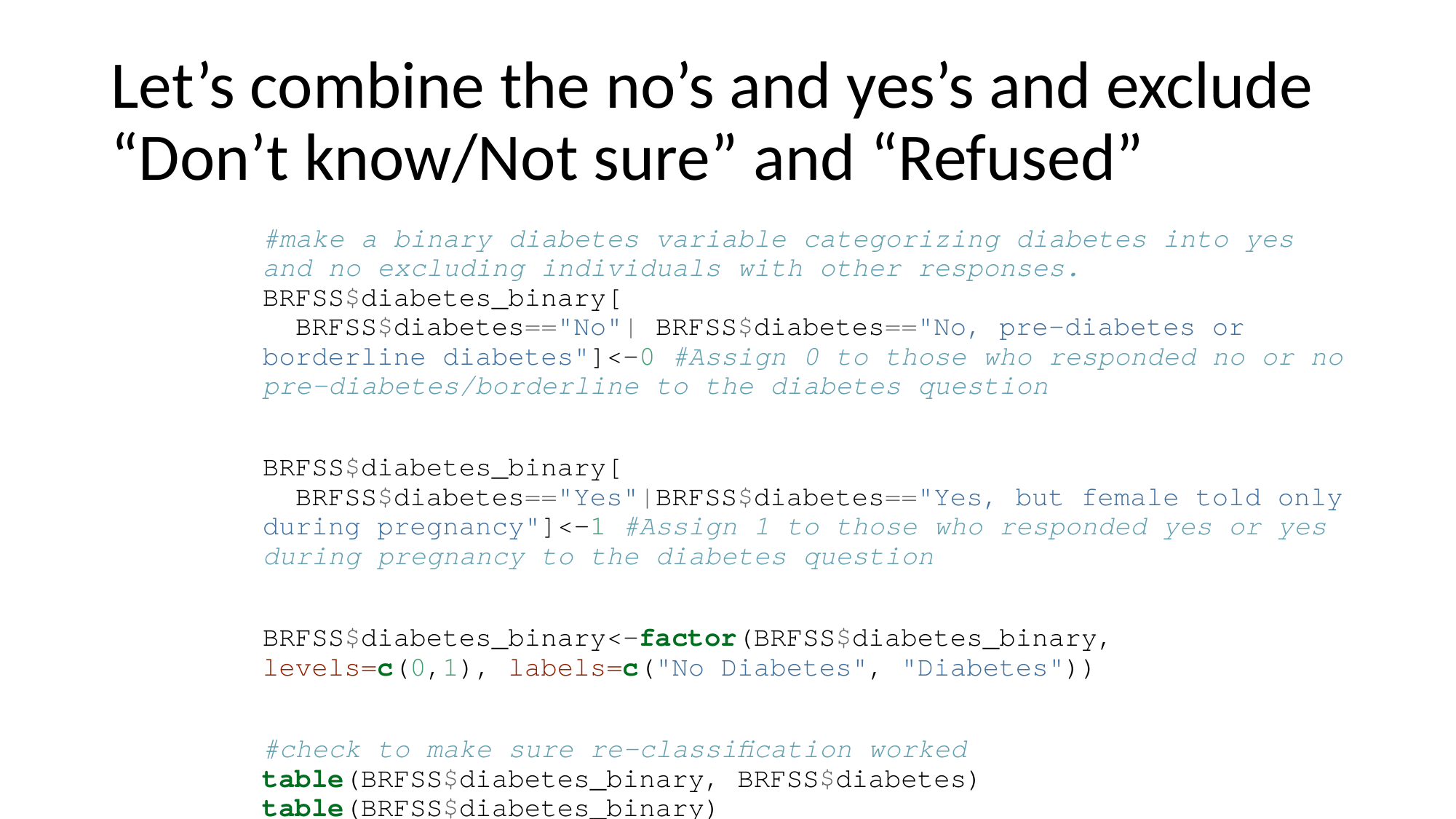

# Let’s combine the no’s and yes’s and exclude “Don’t know/Not sure” and “Refused”
#make a binary diabetes variable categorizing diabetes into yes and no excluding individuals with other responses.
BRFSS$diabetes_binary[
  BRFSS$diabetes=="No"| BRFSS$diabetes=="No, pre-diabetes or borderline diabetes"]<-0 #Assign 0 to those who responded no or no pre-diabetes/borderline to the diabetes question
BRFSS$diabetes_binary[
  BRFSS$diabetes=="Yes"|BRFSS$diabetes=="Yes, but female told only during pregnancy"]<-1 #Assign 1 to those who responded yes or yes during pregnancy to the diabetes question
BRFSS$diabetes_binary<-factor(BRFSS$diabetes_binary, levels=c(0,1), labels=c("No Diabetes", "Diabetes"))
#check to make sure re-classification worked
table(BRFSS$diabetes_binary, BRFSS$diabetes)
table(BRFSS$diabetes_binary)